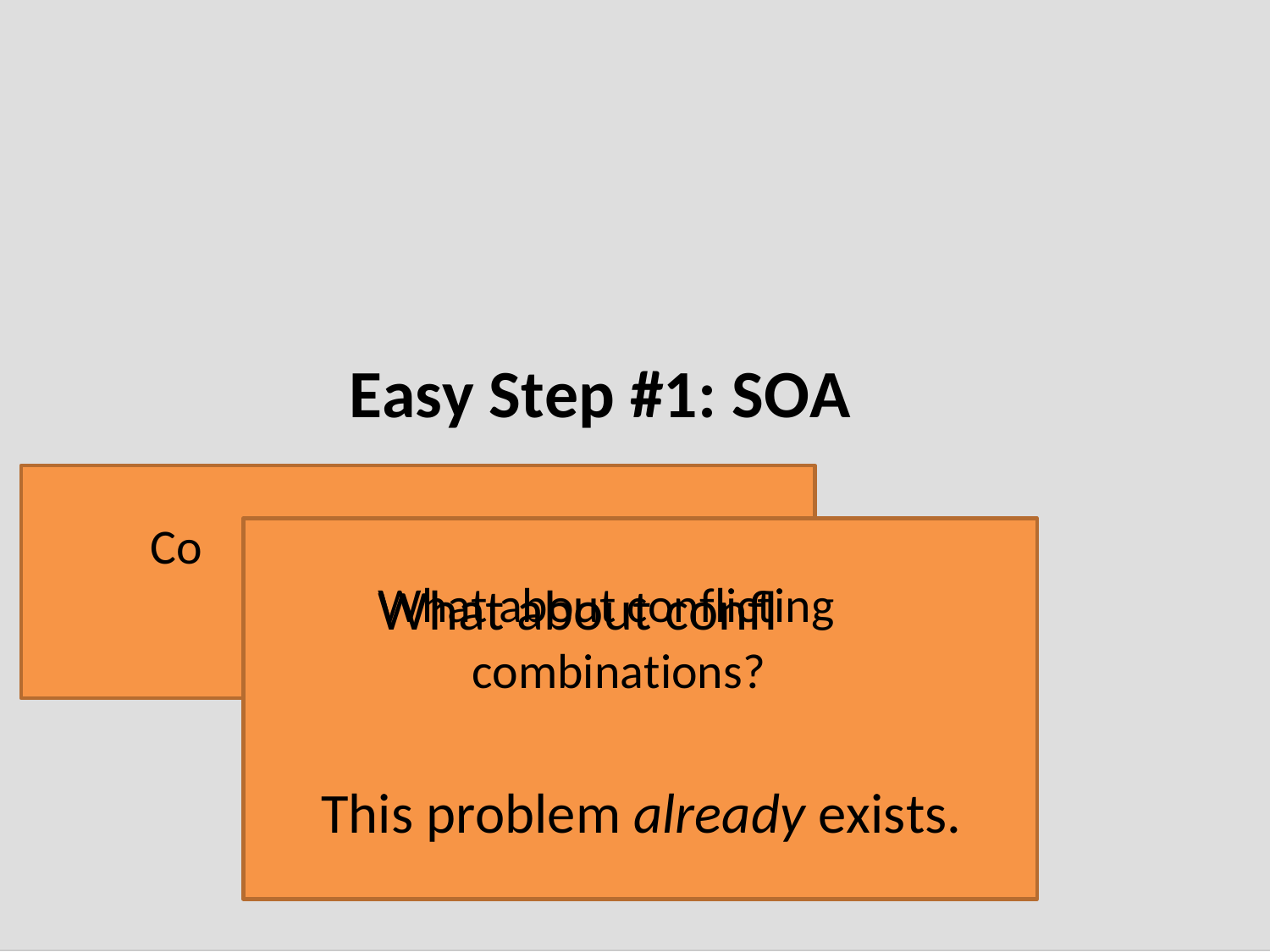

Easy Step #1: SOA

SOA by default.
Combine as appropr

Co
mbine based on use:
e.g. xyzw
iate.

What about confl
combinations?

What about conflicting

This problem already exists.